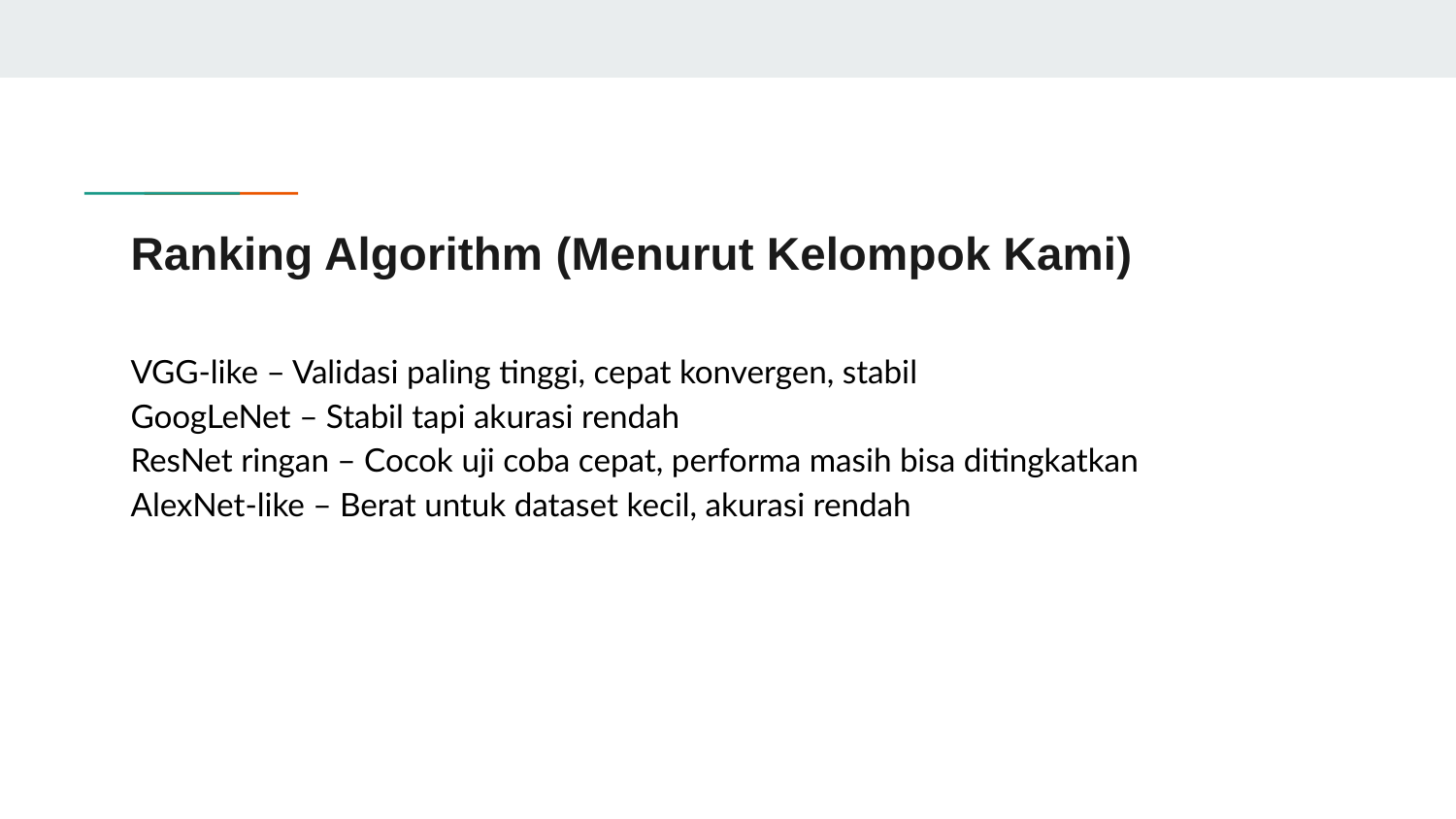

# Ranking Algorithm (Menurut Kelompok Kami)
VGG-like – Validasi paling tinggi, cepat konvergen, stabil
GoogLeNet – Stabil tapi akurasi rendah
ResNet ringan – Cocok uji coba cepat, performa masih bisa ditingkatkan
AlexNet-like – Berat untuk dataset kecil, akurasi rendah